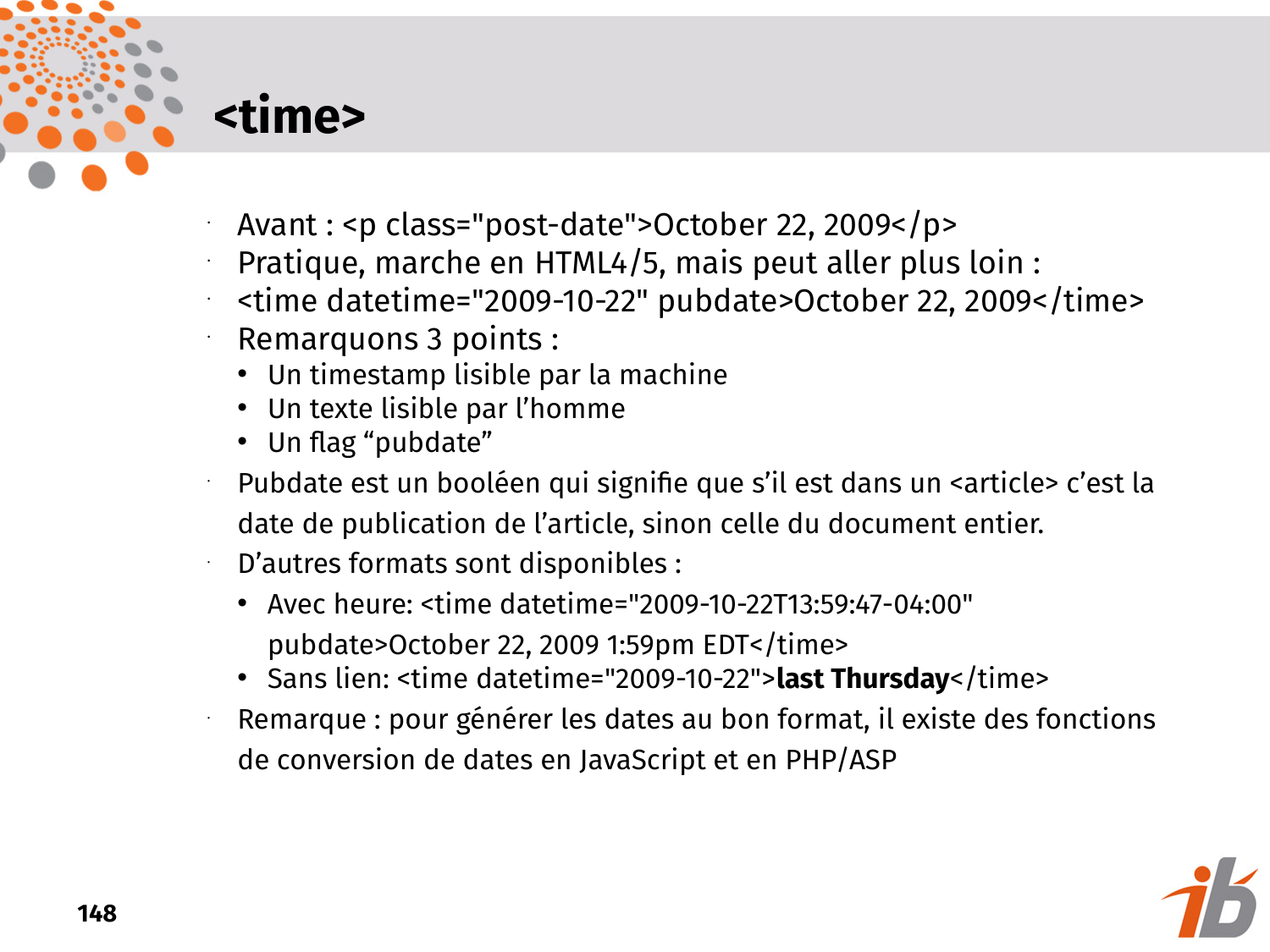

<time>
Avant : <p class="post-date">October 22, 2009</p>
Pratique, marche en HTML4/5, mais peut aller plus loin :
<time datetime="2009-10-22" pubdate>October 22, 2009</time>
Remarquons 3 points :
Un timestamp lisible par la machine
Un texte lisible par l’homme
Un flag “pubdate”
Pubdate est un booléen qui signifie que s’il est dans un <article> c’est la date de publication de l’article, sinon celle du document entier.
D’autres formats sont disponibles :
Avec heure: <time datetime="2009-10-22T13:59:47-04:00" pubdate>October 22, 2009 1:59pm EDT</time>
Sans lien: <time datetime="2009-10-22">last Thursday</time>
Remarque : pour générer les dates au bon format, il existe des fonctions de conversion de dates en JavaScript et en PHP/ASP

148